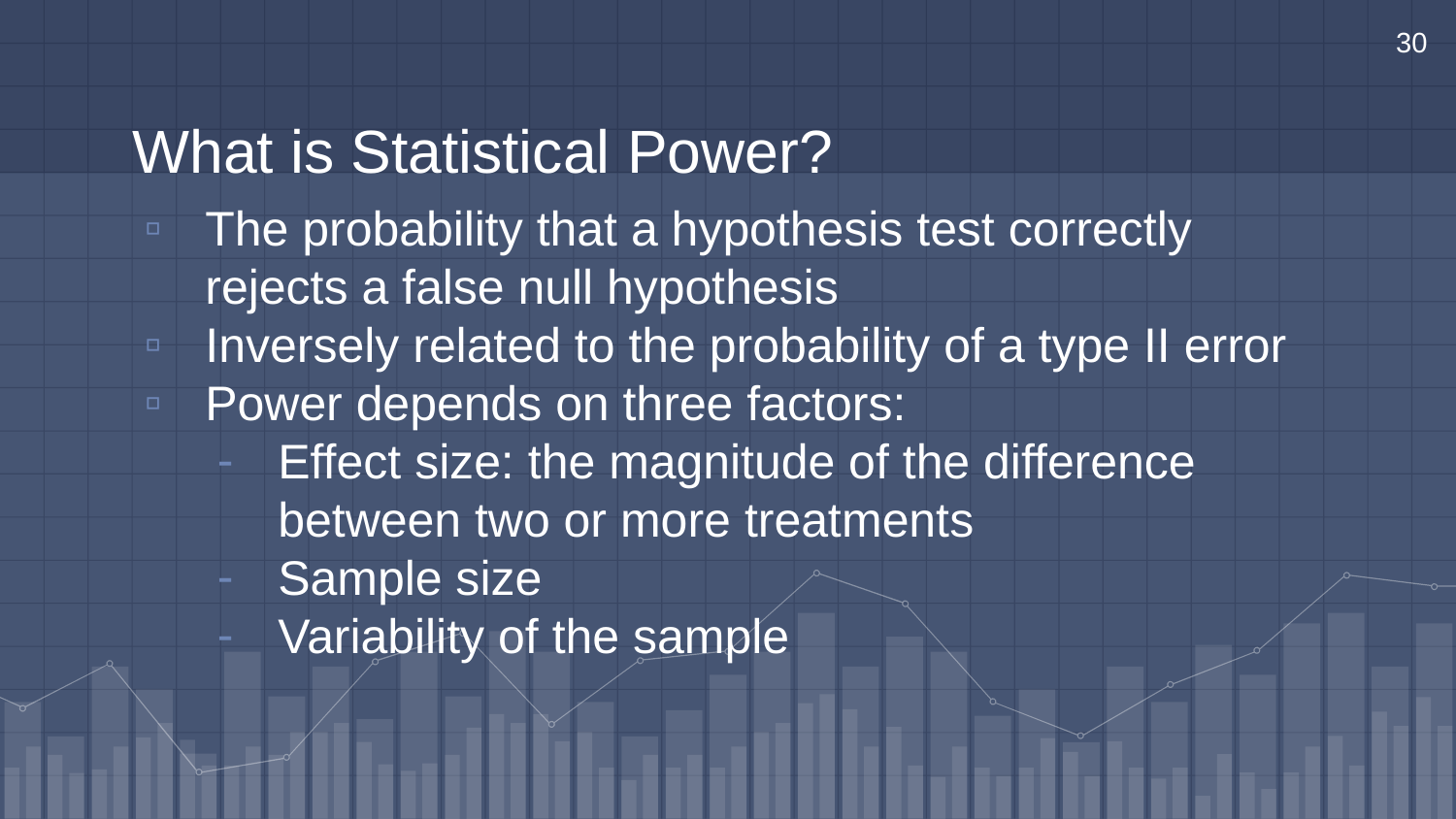

30
# What is Statistical Power?
The probability that a hypothesis test correctly rejects a false null hypothesis
Inversely related to the probability of a type II error
Power depends on three factors:
Effect size: the magnitude of the difference between two or more treatments
Sample size
Variability of the sample